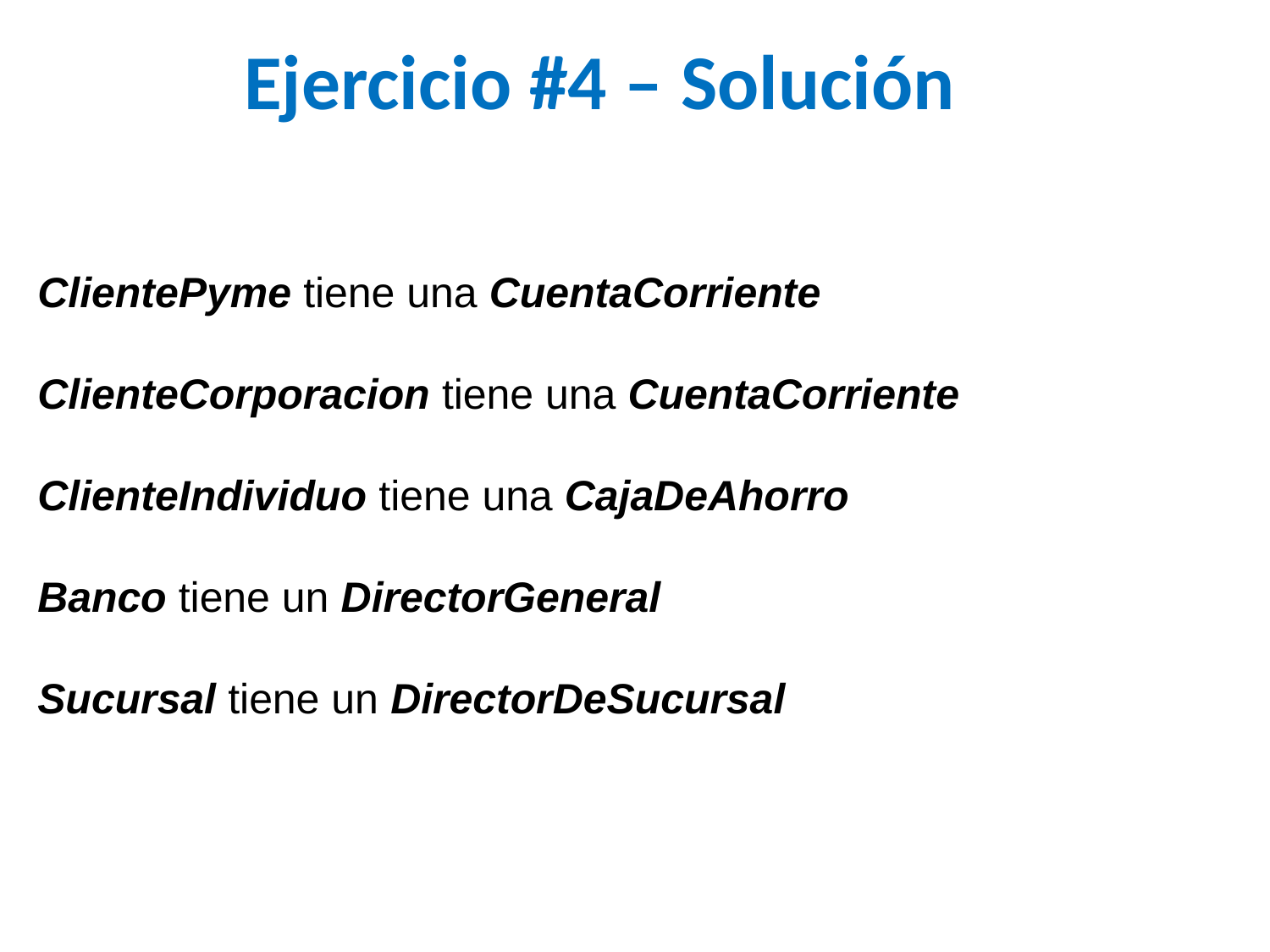

Ejercicio #4 – Solución
ClientePyme tiene una CuentaCorriente

ClienteCorporacion tiene una CuentaCorriente

ClienteIndividuo tiene una CajaDeAhorro

Banco tiene un DirectorGeneral

Sucursal tiene un DirectorDeSucursal